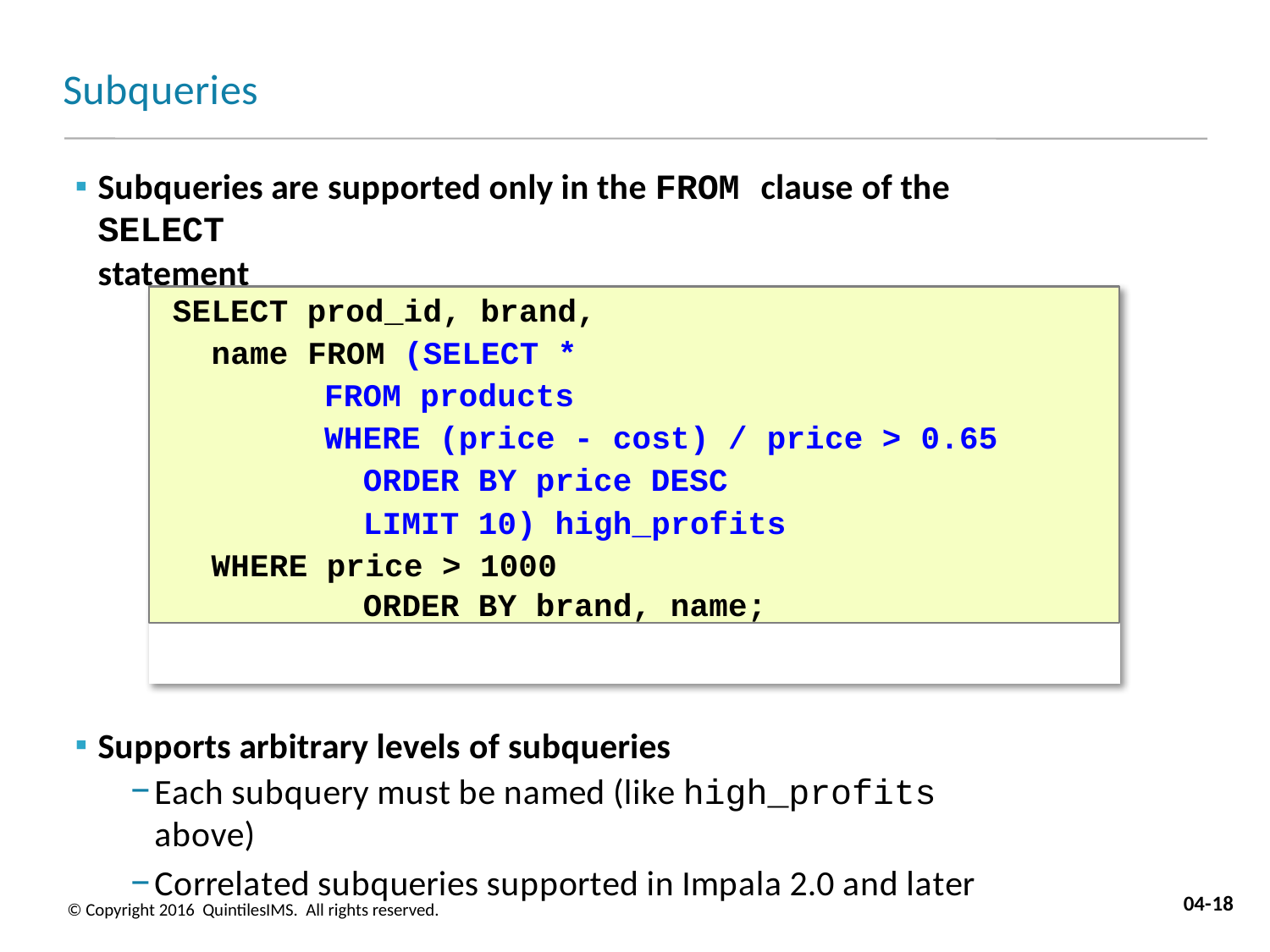

# Subqueries
Subqueries are supported only in the FROM clause of the SELECT
statement

SELECT prod_id, brand, name FROM (SELECT *
FROM products
WHERE (price - cost) / price > 0.65 ORDER BY price DESC
LIMIT 10) high_profits WHERE price > 1000
ORDER BY brand, name;
Supports arbitrary levels of subqueries
Each subquery must be named (like high_profits above)
Correlated subqueries supported in Impala 2.0 and later
04-18
© Copyright 2016  QuintilesIMS.  All rights reserved.